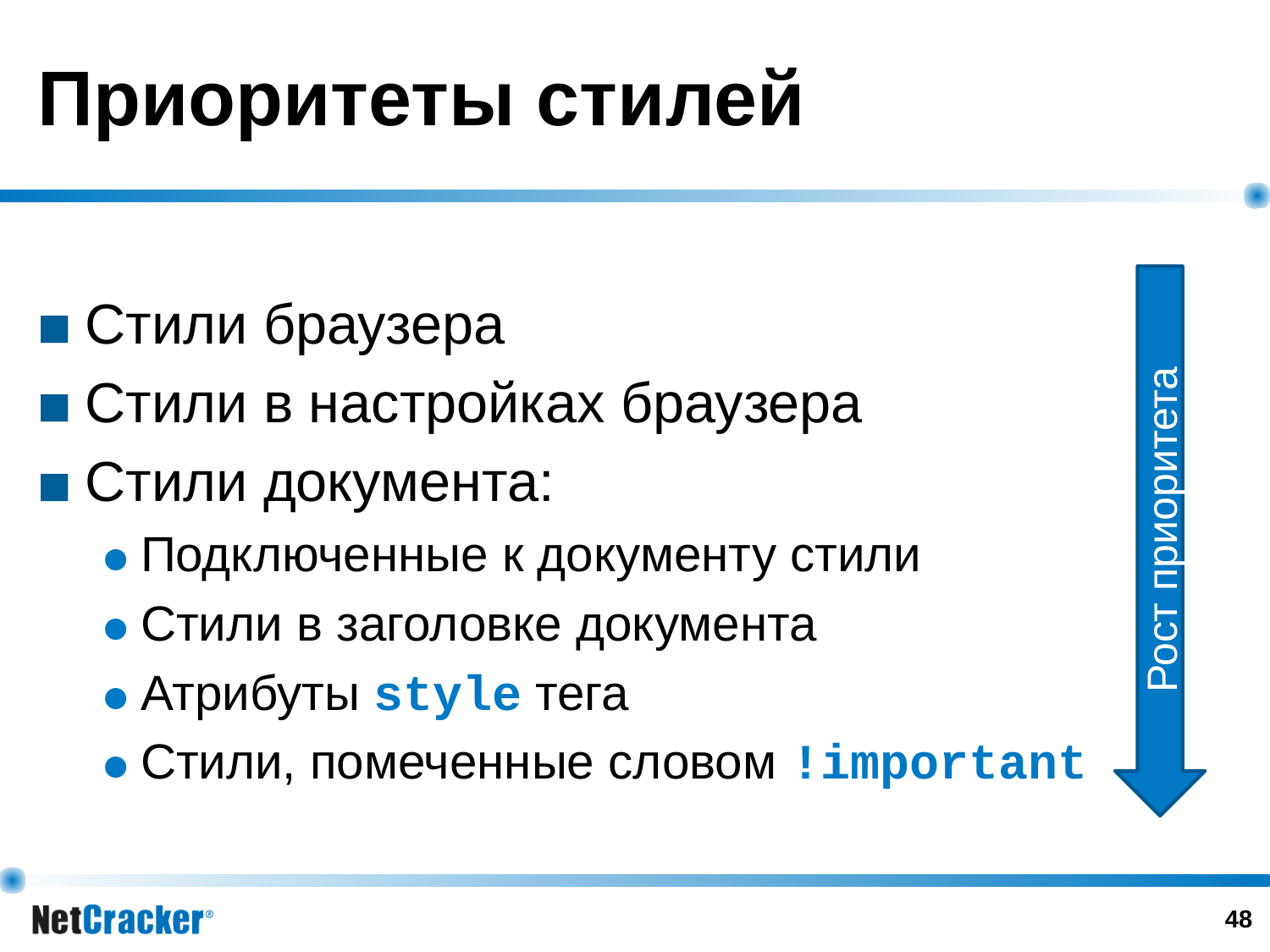

# Приоритеты стилей
Стили браузера
Стили в настройках браузера
Стили документа:
Подключенные к документу стили
Стили в заголовке документа
Атрибуты style тега
Стили, помеченные словом !important

Рост приоритета
48